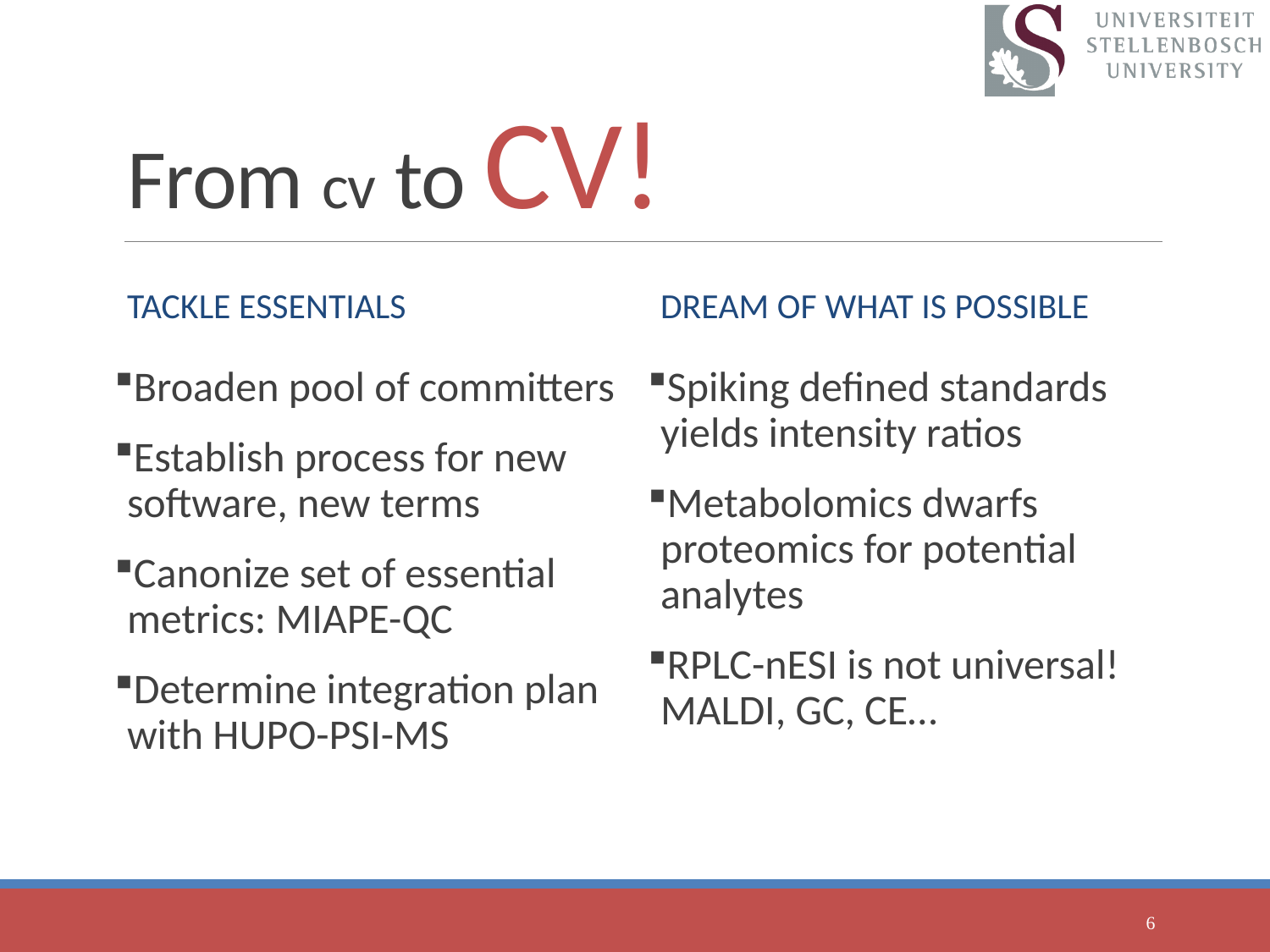

# From cv to CV!
Tackle Essentials
Dream of what is possible
Broaden pool of committers
Establish process for new software, new terms
Canonize set of essential metrics: MIAPE-QC
Determine integration plan with HUPO-PSI-MS
Spiking defined standards yields intensity ratios
Metabolomics dwarfs proteomics for potential analytes
RPLC-nESI is not universal! MALDI, GC, CE…

6